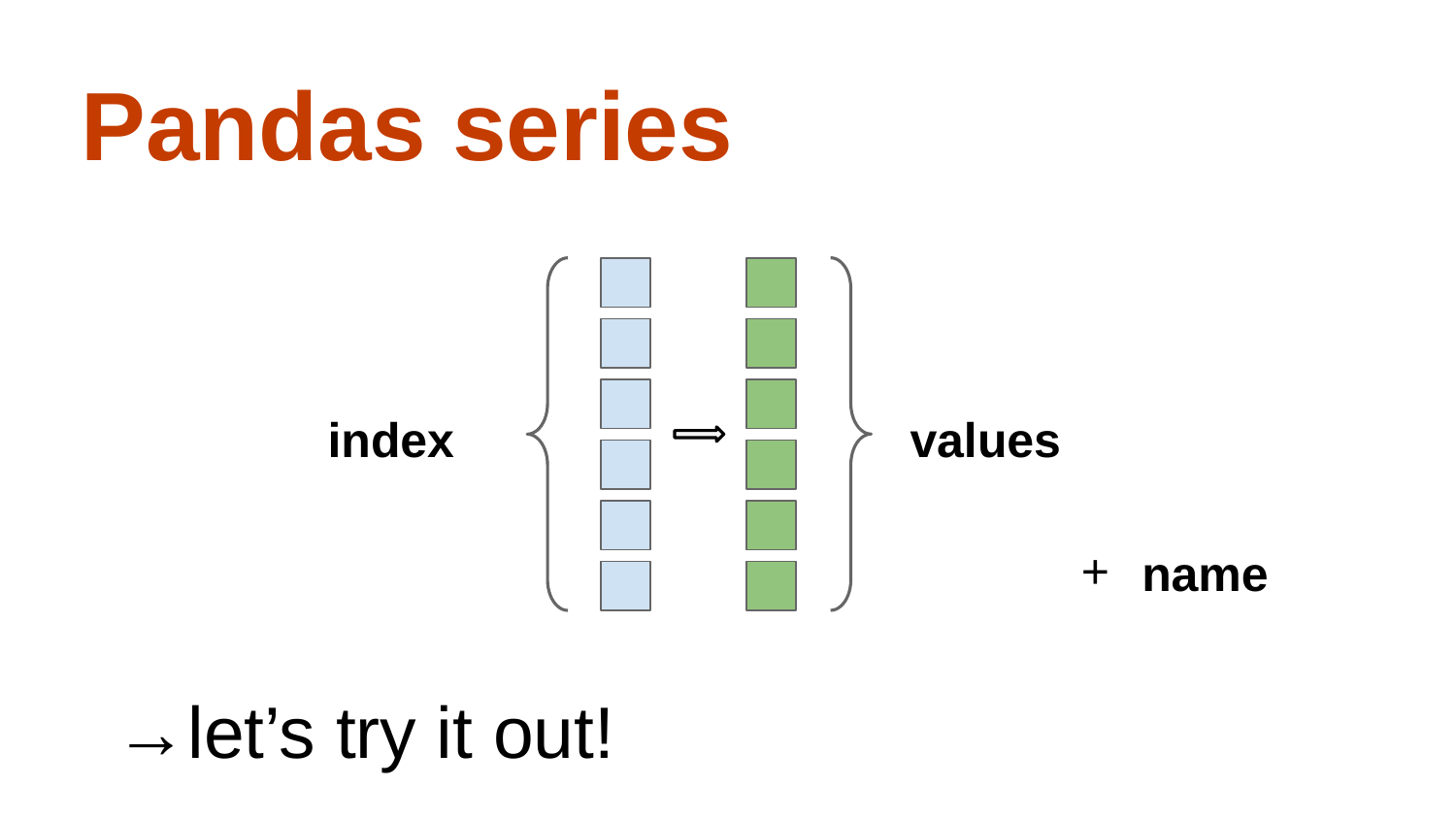

Pandas series

index
values

name

→let’s try it out!